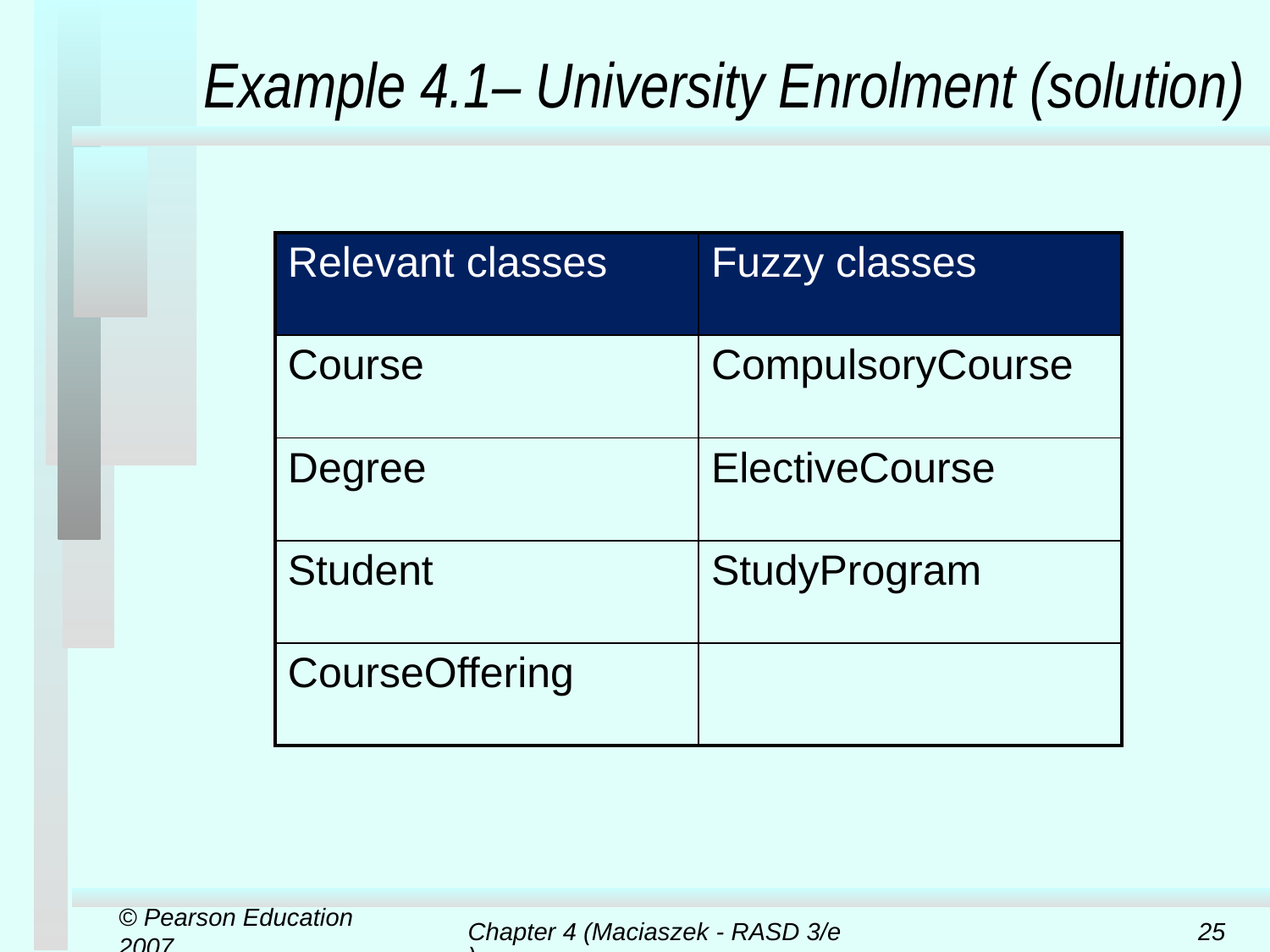

# Example 4.1– University Enrolment (solution)
| Relevant classes | Fuzzy classes |
| --- | --- |
| Course | CompulsoryCourse |
| Degree | ElectiveCourse |
| Student | StudyProgram |
| CourseOffering |  |
© Pearson Education 2007
Chapter 4 (Maciaszek - RASD 3/e)
25